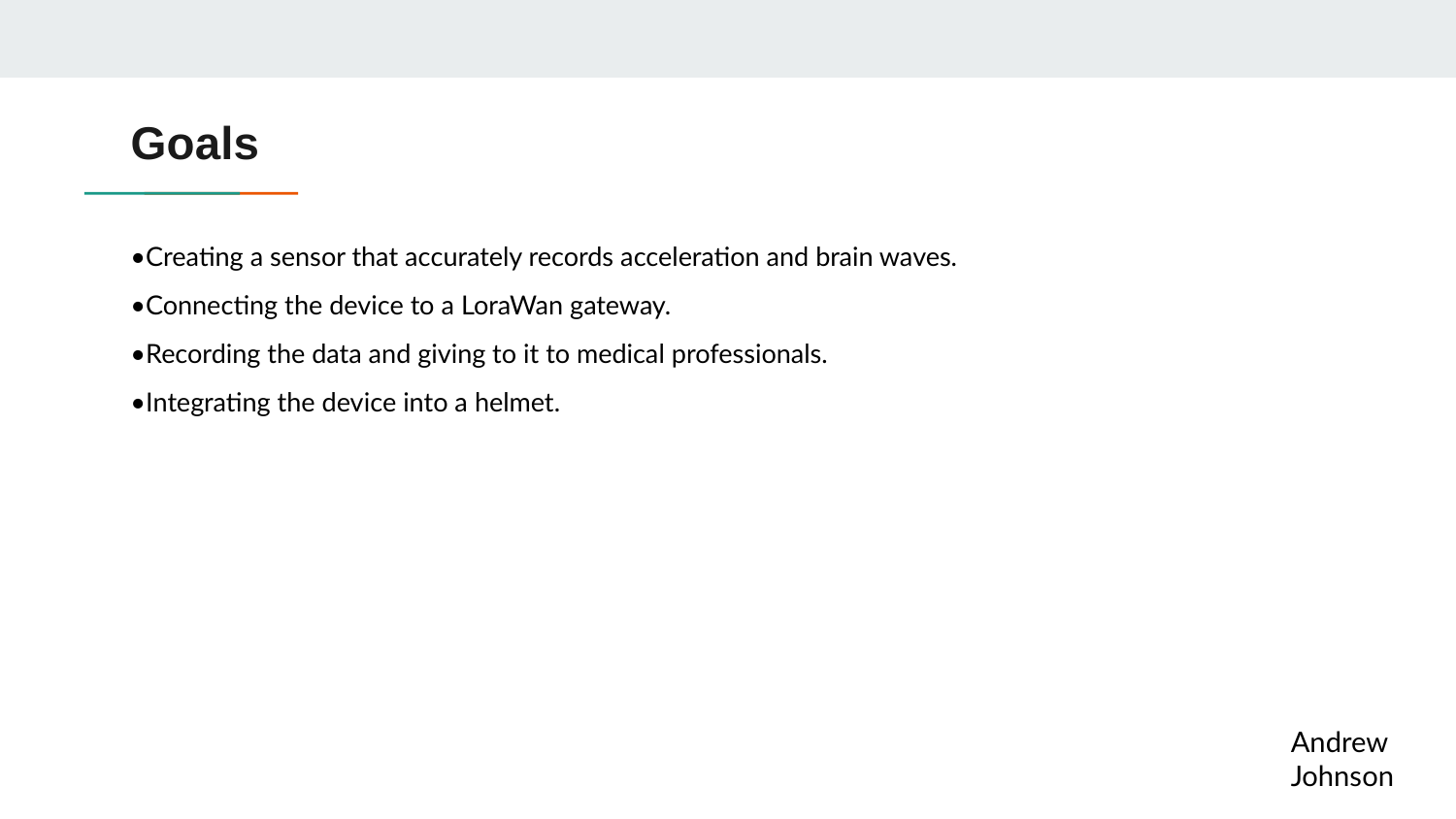

# Goals
•Creating a sensor that accurately records acceleration and brain waves.
•Connecting the device to a LoraWan gateway.
•Recording the data and giving to it to medical professionals.
•Integrating the device into a helmet.

Andrew Johnson